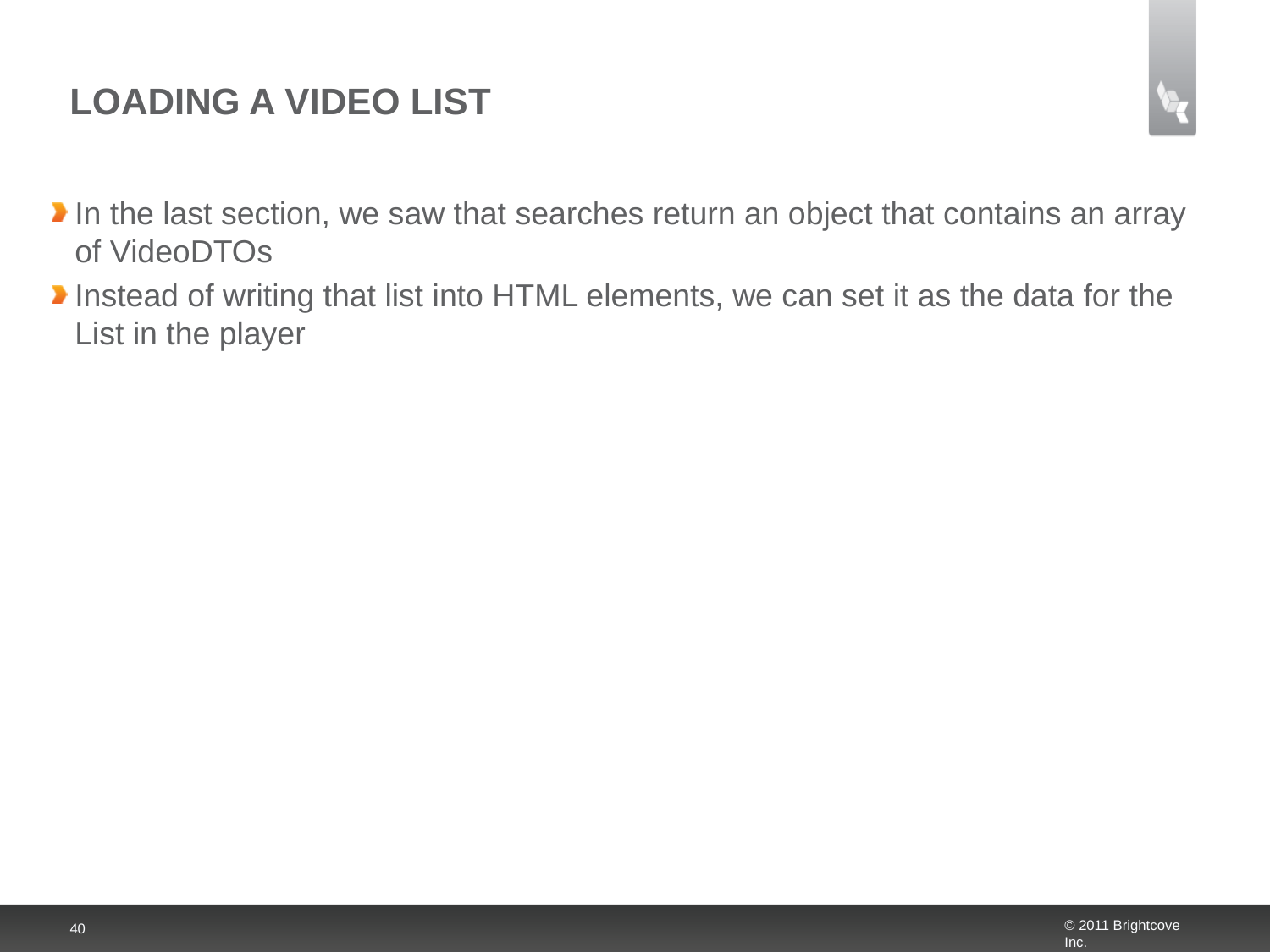

# Loading a Video List
In the last section, we saw that searches return an object that contains an array of VideoDTOs
Instead of writing that list into HTML elements, we can set it as the data for the List in the player
40